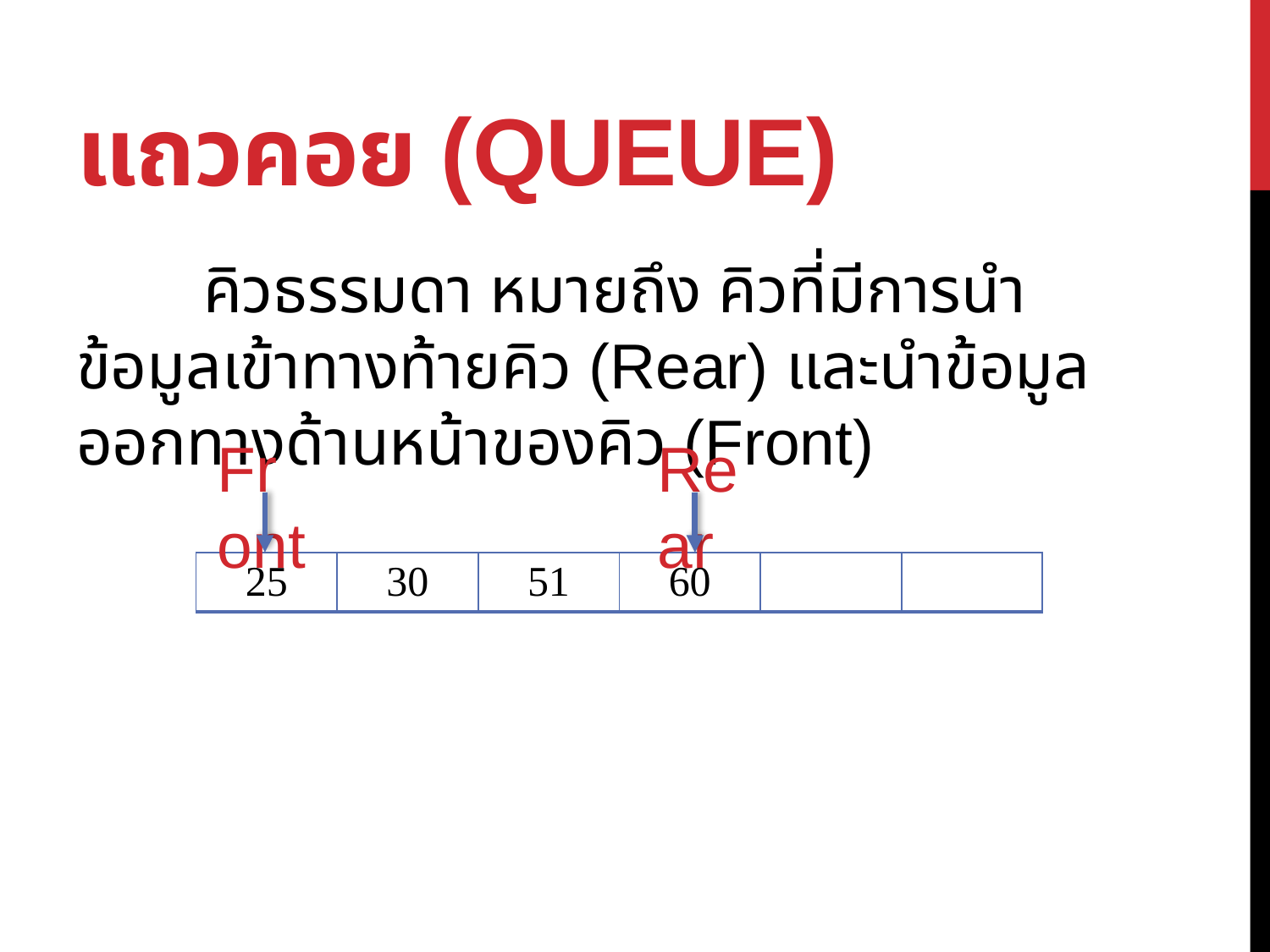

# แถวคอย (Queue)
	คิวธรรมดา หมายถึง คิวที่มีการนำข้อมูลเข้าทางท้ายคิว (Rear) และนำข้อมูลออกทางด้านหน้าของคิว (Front)

Front
Rear
| 25 | 30 | 51 | 60 |  |  |
| --- | --- | --- | --- | --- | --- |